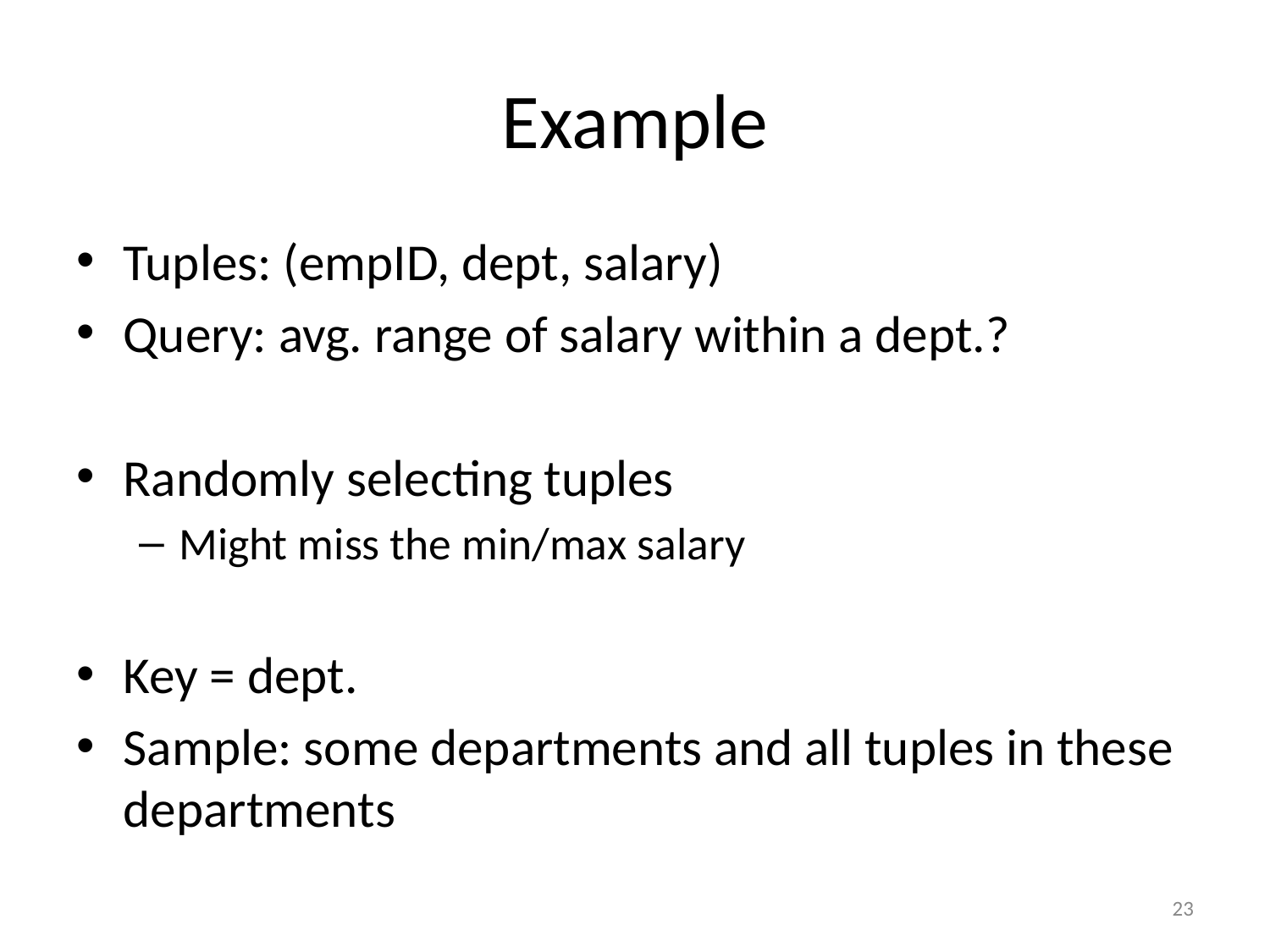

# Example
Tuples: (empID, dept, salary)
Query: avg. range of salary within a dept.?

Randomly selecting tuples
Might miss the min/max salary

Key = dept.
Sample: some departments and all tuples in these departments

23